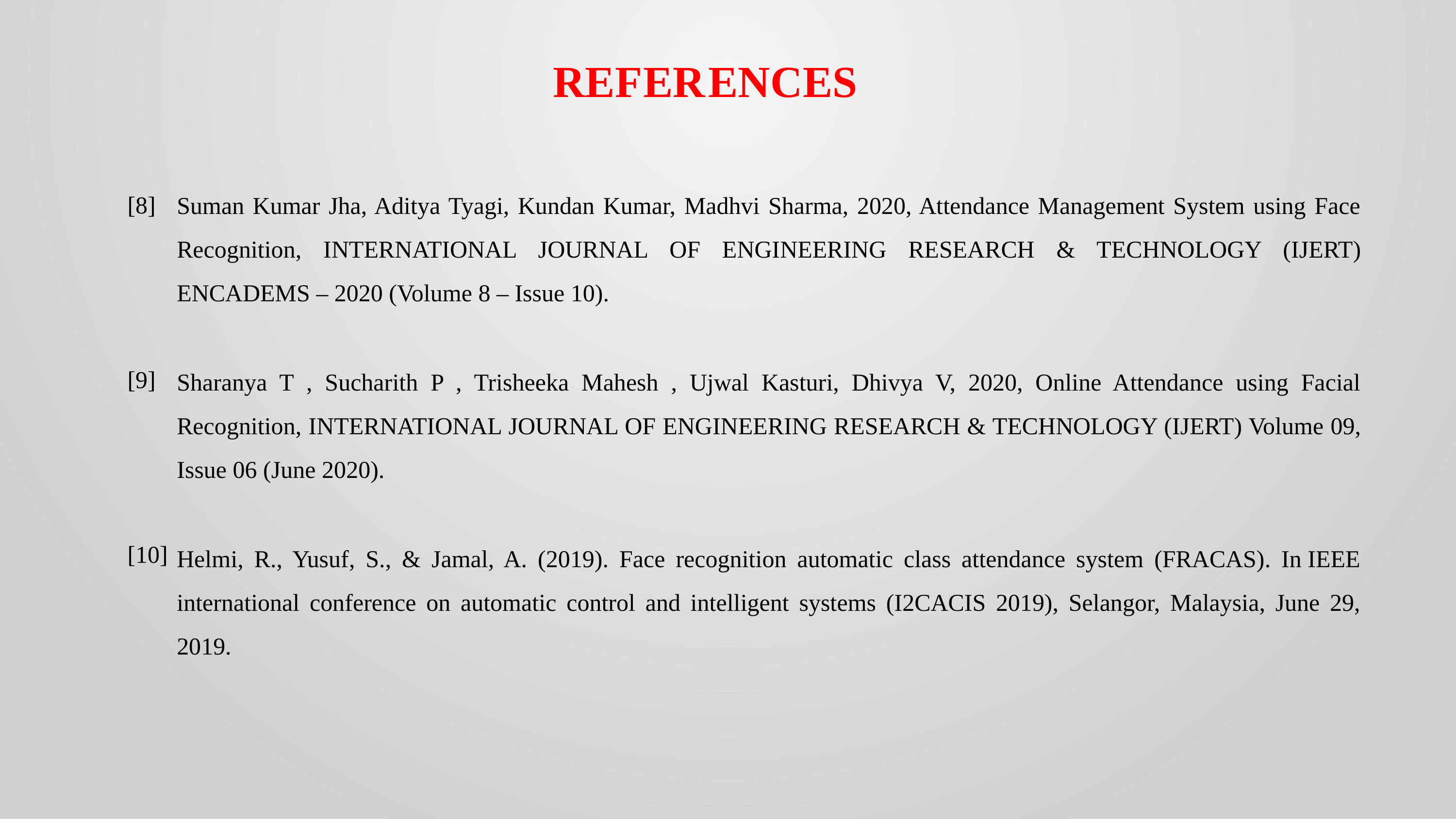

REFERENCES

Suman Kumar Jha, Aditya Tyagi, Kundan Kumar, Madhvi Sharma, 2020, Attendance Management System using Face Recognition, INTERNATIONAL JOURNAL OF ENGINEERING RESEARCH & TECHNOLOGY (IJERT) ENCADEMS – 2020 (Volume 8 – Issue 10).

Sharanya T , Sucharith P , Trisheeka Mahesh , Ujwal Kasturi, Dhivya V, 2020, Online Attendance using Facial Recognition, INTERNATIONAL JOURNAL OF ENGINEERING RESEARCH & TECHNOLOGY (IJERT) Volume 09, Issue 06 (June 2020).

Helmi, R., Yusuf, S., & Jamal, A. (2019). Face recognition automatic class attendance system (FRACAS). In IEEE international conference on automatic control and intelligent systems (I2CACIS 2019), Selangor, Malaysia, June 29, 2019.

[8]

[9]

[10]